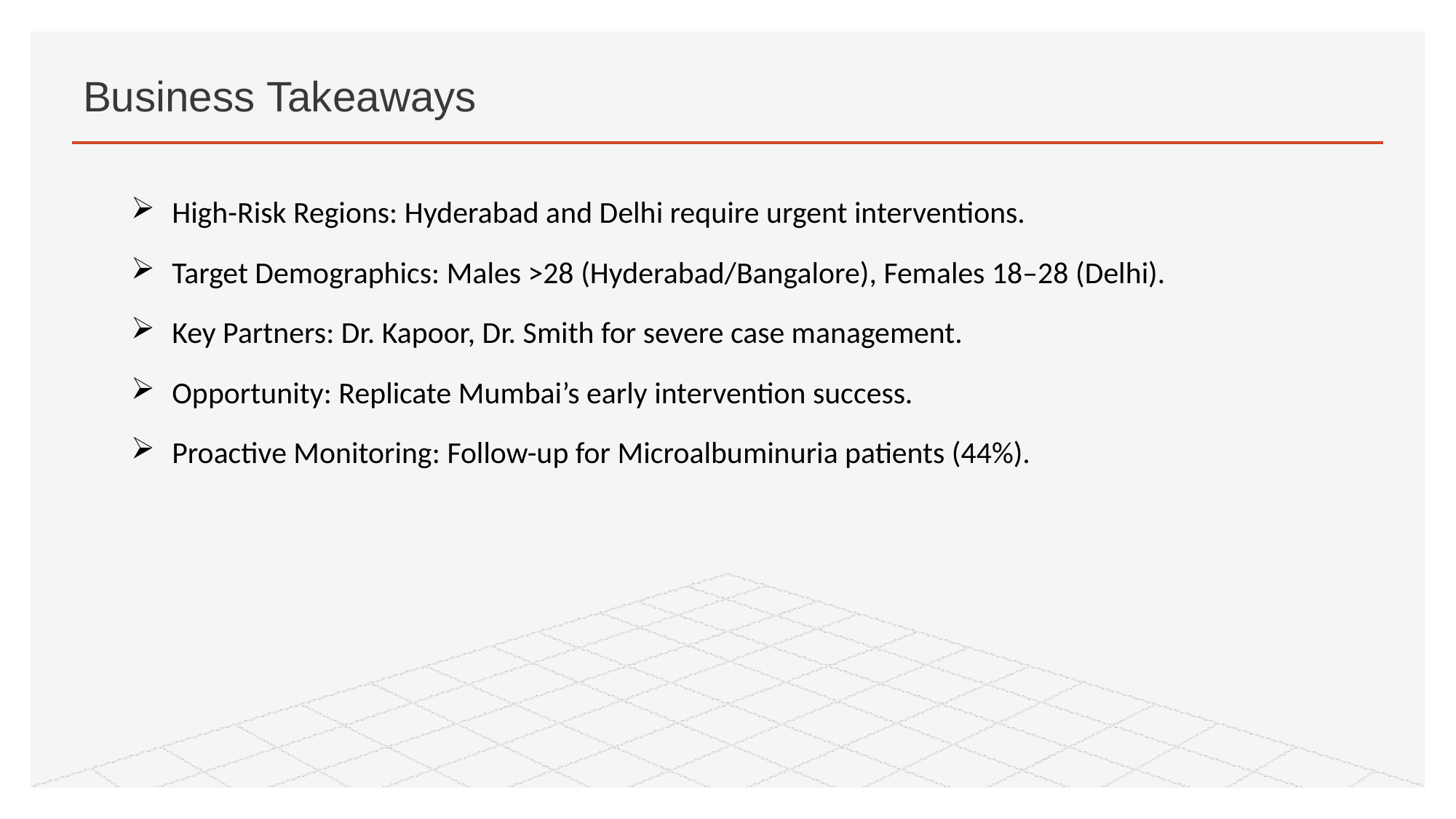

# Business Takeaways
High-Risk Regions: Hyderabad and Delhi require urgent interventions.
Target Demographics: Males >28 (Hyderabad/Bangalore), Females 18–28 (Delhi).
Key Partners: Dr. Kapoor, Dr. Smith for severe case management.
Opportunity: Replicate Mumbai’s early intervention success.
Proactive Monitoring: Follow-up for Microalbuminuria patients (44%).